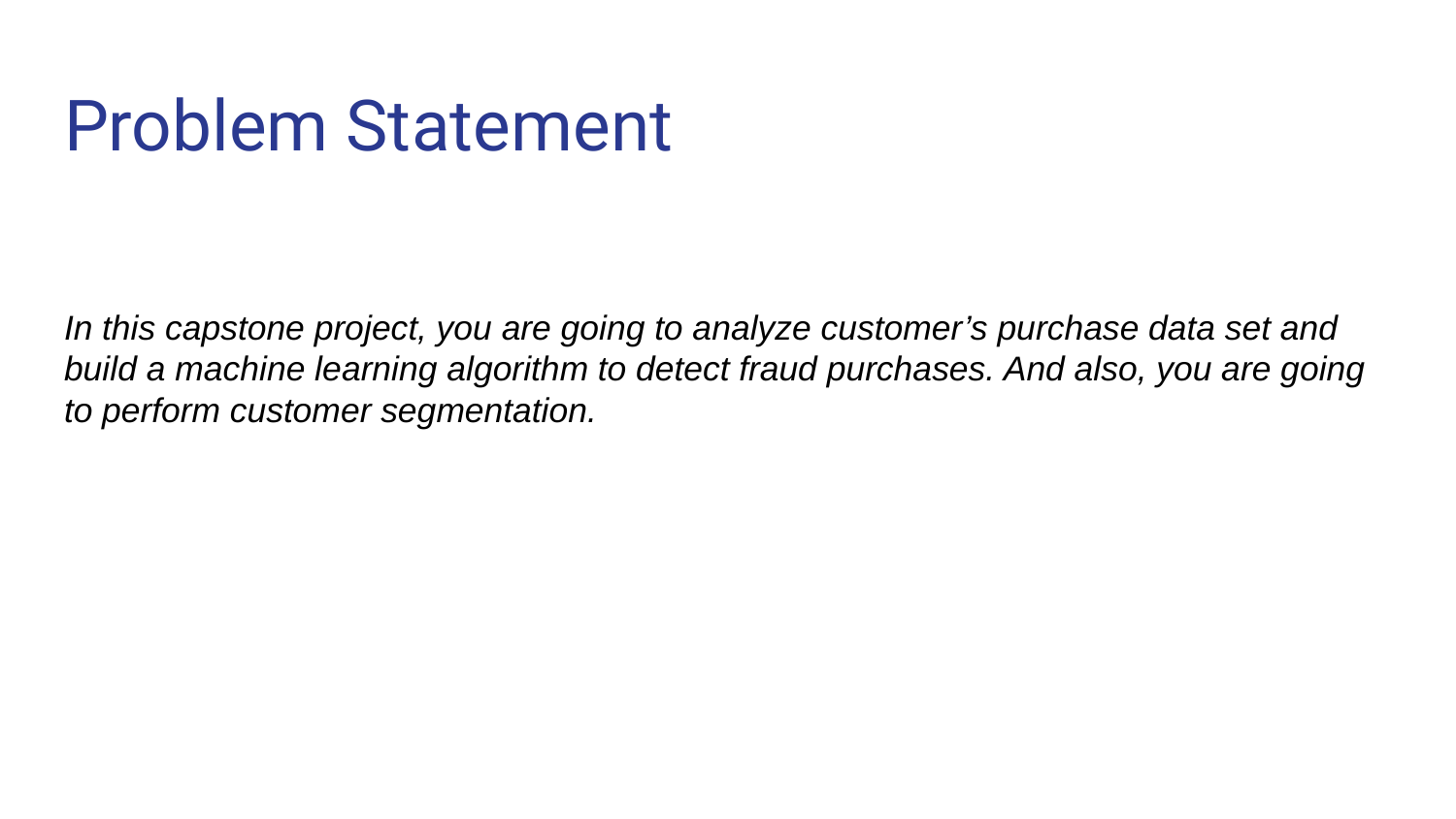

# Problem Statement
In this capstone project, you are going to analyze customer’s purchase data set and build a machine learning algorithm to detect fraud purchases. And also, you are going to perform customer segmentation.